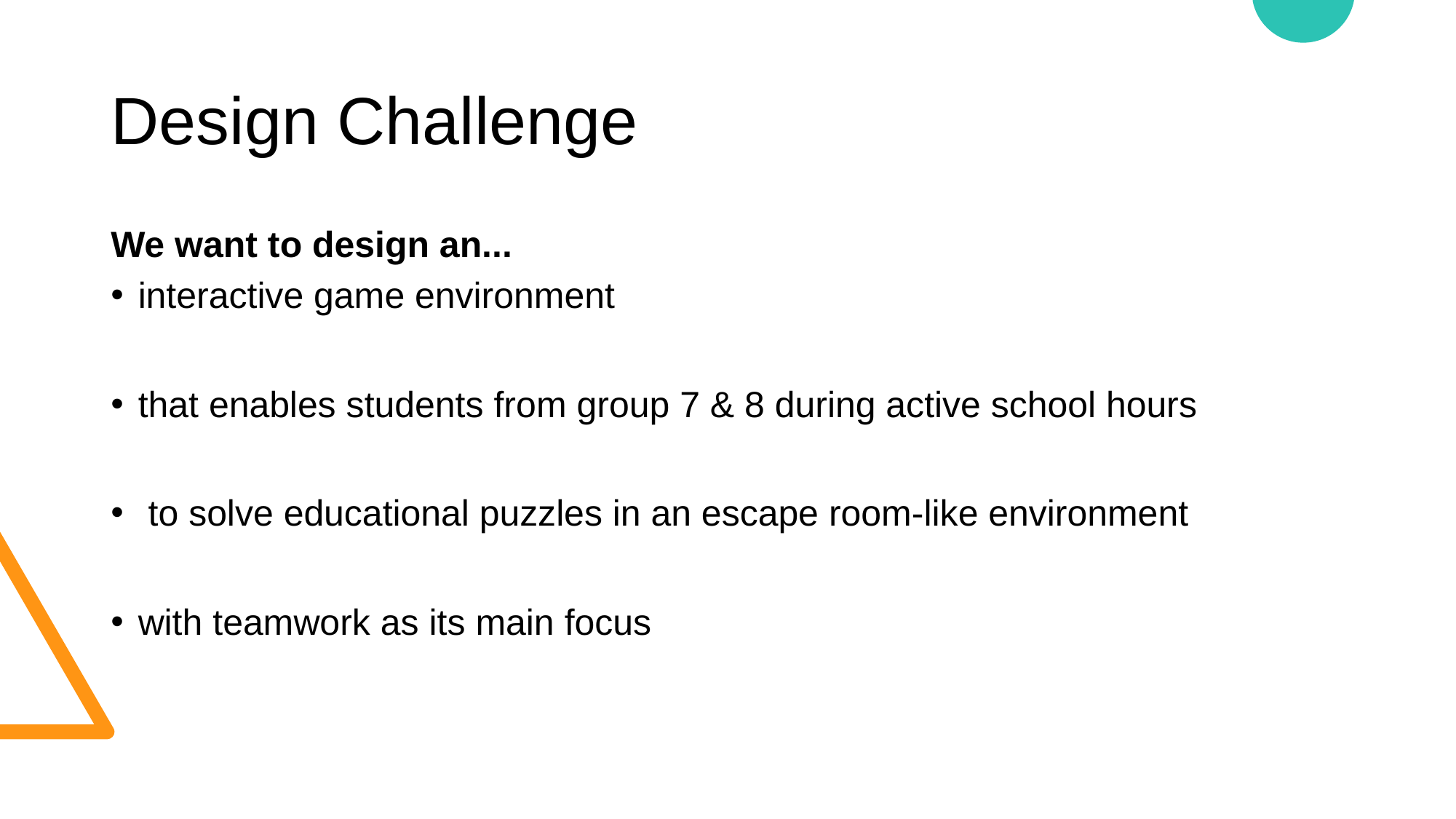

# Design Challenge
We want to design an...
interactive game environment

that enables students from group 7 & 8 during active school hours

 to solve educational puzzles in an escape room-like environment

with teamwork as its main focus